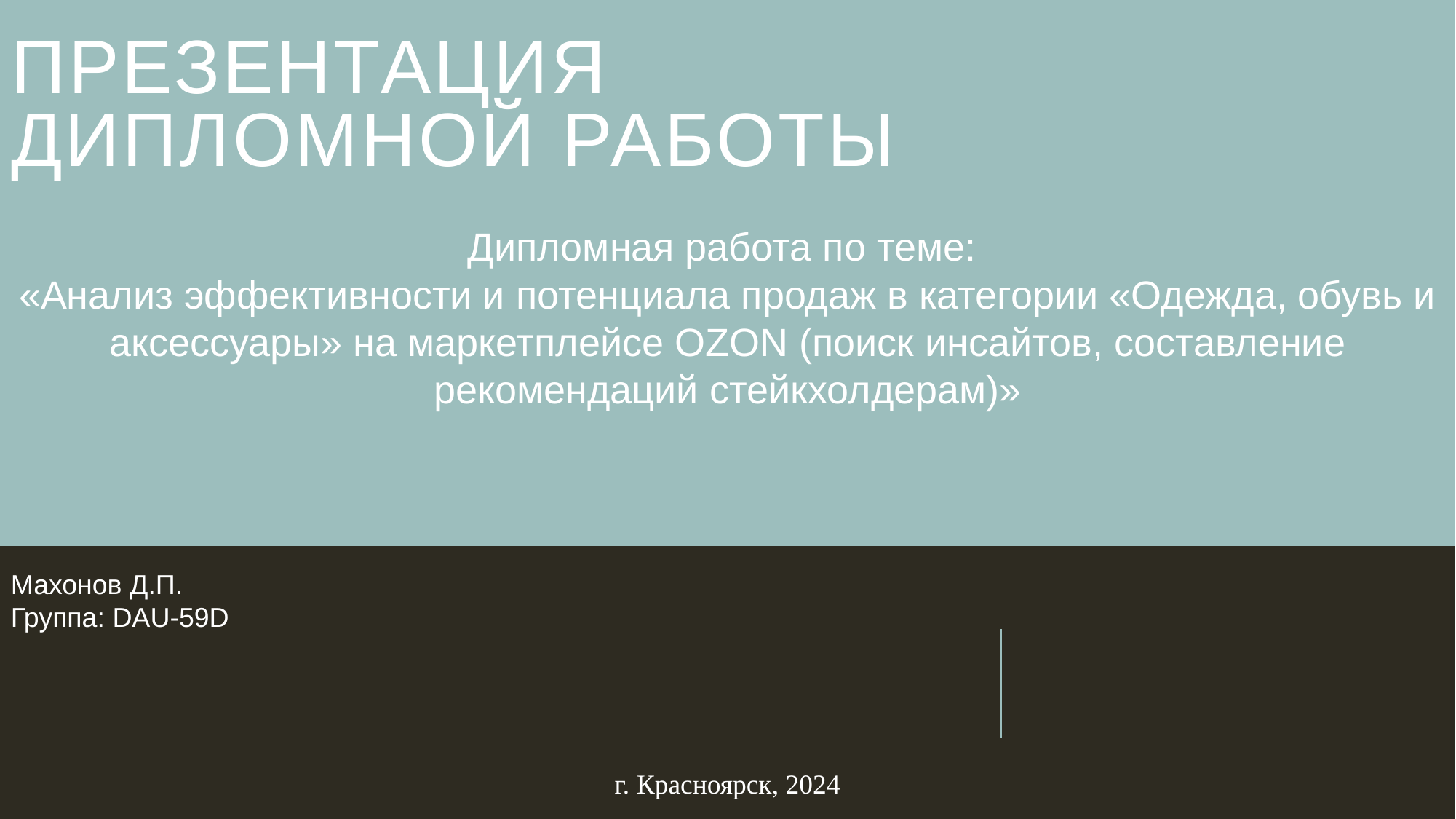

# Презентация Дипломной работы
Дипломная работа по теме:
«Анализ эффективности и потенциала продаж в категории «Одежда, обувь и аксессуары» на маркетплейсе OZON (поиск инсайтов, составление рекомендаций стейкхолдерам)»

Махонов Д.П.
Группа: DAU-59D
г. Красноярск, 2024